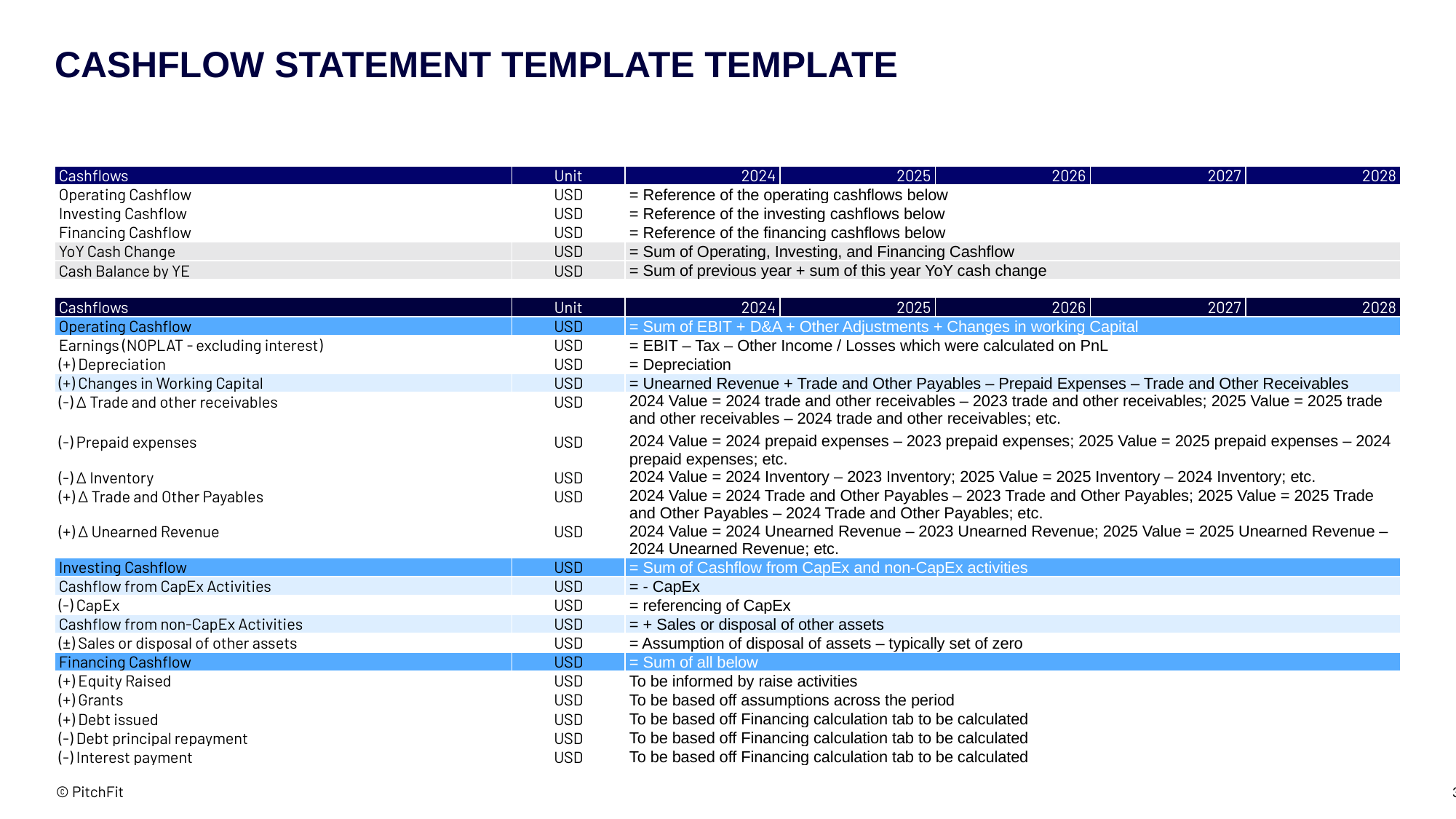

# Cashflow statement template TEMPLATE
| Cashflows | Unit | 2024 | 2025 | 2026 | 2027 | 2028 |
| --- | --- | --- | --- | --- | --- | --- |
| Operating Cashflow | USD | = Reference of the operating cashflows below |  |  |  |  |
| Investing Cashflow | USD | = Reference of the investing cashflows below |  |  |  |  |
| Financing Cashflow | USD | = Reference of the financing cashflows below |  |  |  |  |
| YoY Cash Change | USD | = Sum of Operating, Investing, and Financing Cashflow |  |  |  |  |
| Cash Balance by YE | USD | = Sum of previous year + sum of this year YoY cash change |  |  |  |  |
|  |  |  |  |  |  |  |
| Cashflows | Unit | 2024 | 2025 | 2026 | 2027 | 2028 |
| Operating Cashflow | USD | = Sum of EBIT + D&A + Other Adjustments + Changes in working Capital |  |  |  |  |
| Earnings (NOPLAT - excluding interest) | USD | = EBIT – Tax – Other Income / Losses which were calculated on PnL |  |  |  |  |
| (+) Depreciation | USD | = Depreciation |  |  |  |  |
| (+) Changes in Working Capital | USD | = Unearned Revenue + Trade and Other Payables – Prepaid Expenses – Trade and Other Receivables |  |  |  |  |
| (-) Δ Trade and other receivables | USD | 2024 Value = 2024 trade and other receivables – 2023 trade and other receivables; 2025 Value = 2025 trade and other receivables – 2024 trade and other receivables; etc. |  |  |  |  |
| (-) Prepaid expenses | USD | 2024 Value = 2024 prepaid expenses – 2023 prepaid expenses; 2025 Value = 2025 prepaid expenses – 2024 prepaid expenses; etc. |  |  |  |  |
| (-) Δ Inventory | USD | 2024 Value = 2024 Inventory – 2023 Inventory; 2025 Value = 2025 Inventory – 2024 Inventory; etc. |  |  |  |  |
| (+) Δ Trade and Other Payables | USD | 2024 Value = 2024 Trade and Other Payables – 2023 Trade and Other Payables; 2025 Value = 2025 Trade and Other Payables – 2024 Trade and Other Payables; etc. |  |  |  |  |
| (+) Δ Unearned Revenue | USD | 2024 Value = 2024 Unearned Revenue – 2023 Unearned Revenue; 2025 Value = 2025 Unearned Revenue – 2024 Unearned Revenue; etc. |  |  |  |  |
| Investing Cashflow | USD | = Sum of Cashflow from CapEx and non-CapEx activities |  |  |  |  |
| Cashflow from CapEx Activities | USD | = - CapEx |  |  |  |  |
| (-) CapEx | USD | = referencing of CapEx |  |  |  |  |
| Cashflow from non-CapEx Activities | USD | = + Sales or disposal of other assets |  |  |  |  |
| (±) Sales or disposal of other assets | USD | = Assumption of disposal of assets – typically set of zero |  |  |  |  |
| Financing Cashflow | USD | = Sum of all below |  |  |  |  |
| (+) Equity Raised | USD | To be informed by raise activities |  |  |  |  |
| (+) Grants | USD | To be based off assumptions across the period |  |  |  |  |
| (+) Debt issued | USD | To be based off Financing calculation tab to be calculated |  |  |  |  |
| (-) Debt principal repayment | USD | To be based off Financing calculation tab to be calculated |  |  |  |  |
| (-) Interest payment | USD | To be based off Financing calculation tab to be calculated |  |  |  |  |